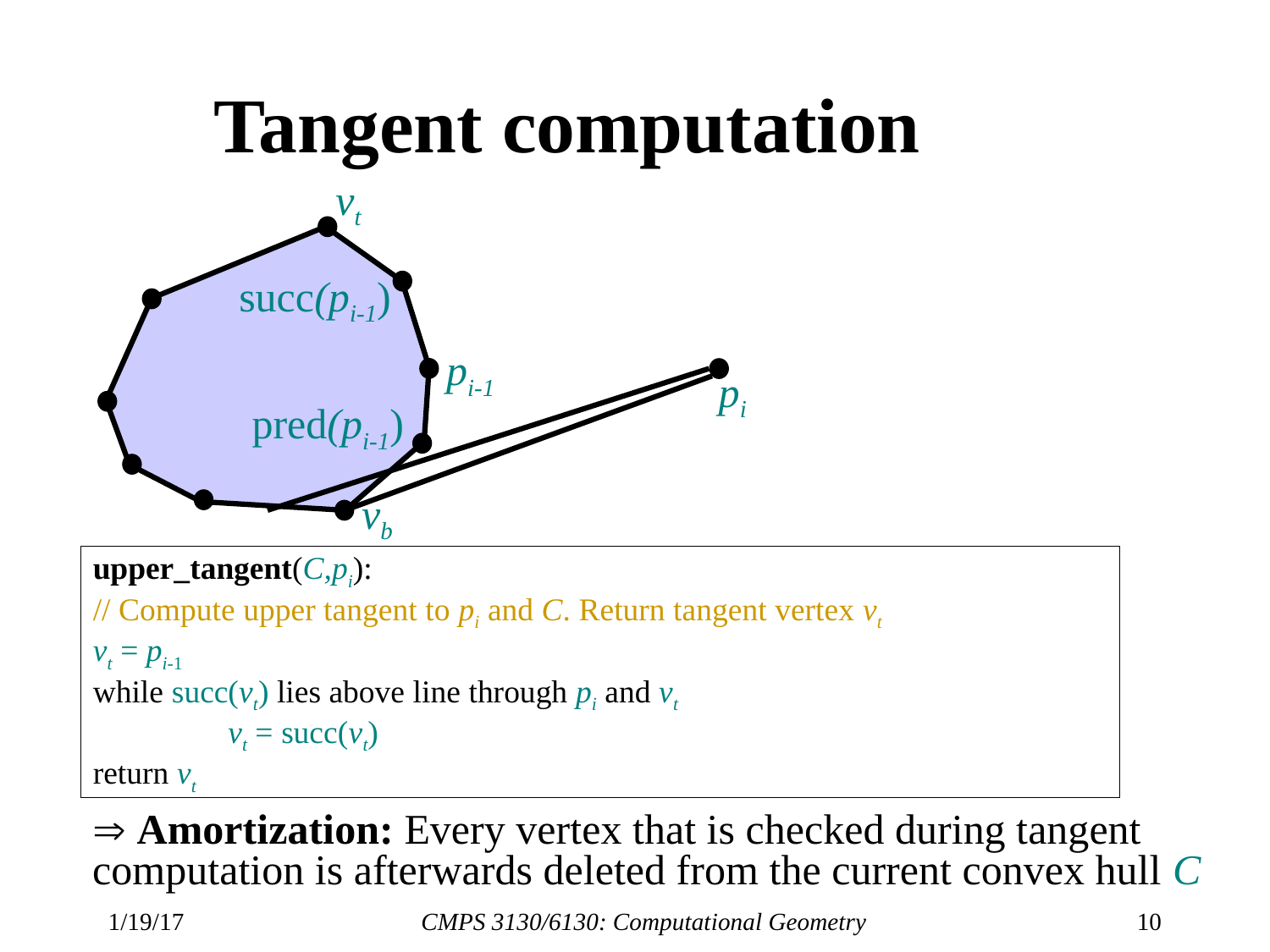

# Tangent computation
vt

succ(pi-1)
pi-1

pi
pred(pi-1)
vb
upper_tangent(C,pi):
// Compute upper tangent to pi and C. Return tangent vertex vt
vt = pi-1
while succ(vt) lies above line through pi and vt
	 vt = succ(vt)
return vt
⇒ Amortization: Every vertex that is checked during tangent computation is afterwards deleted from the current convex hull C
1/19/17
CMPS 3130/6130: Computational Geometry
10